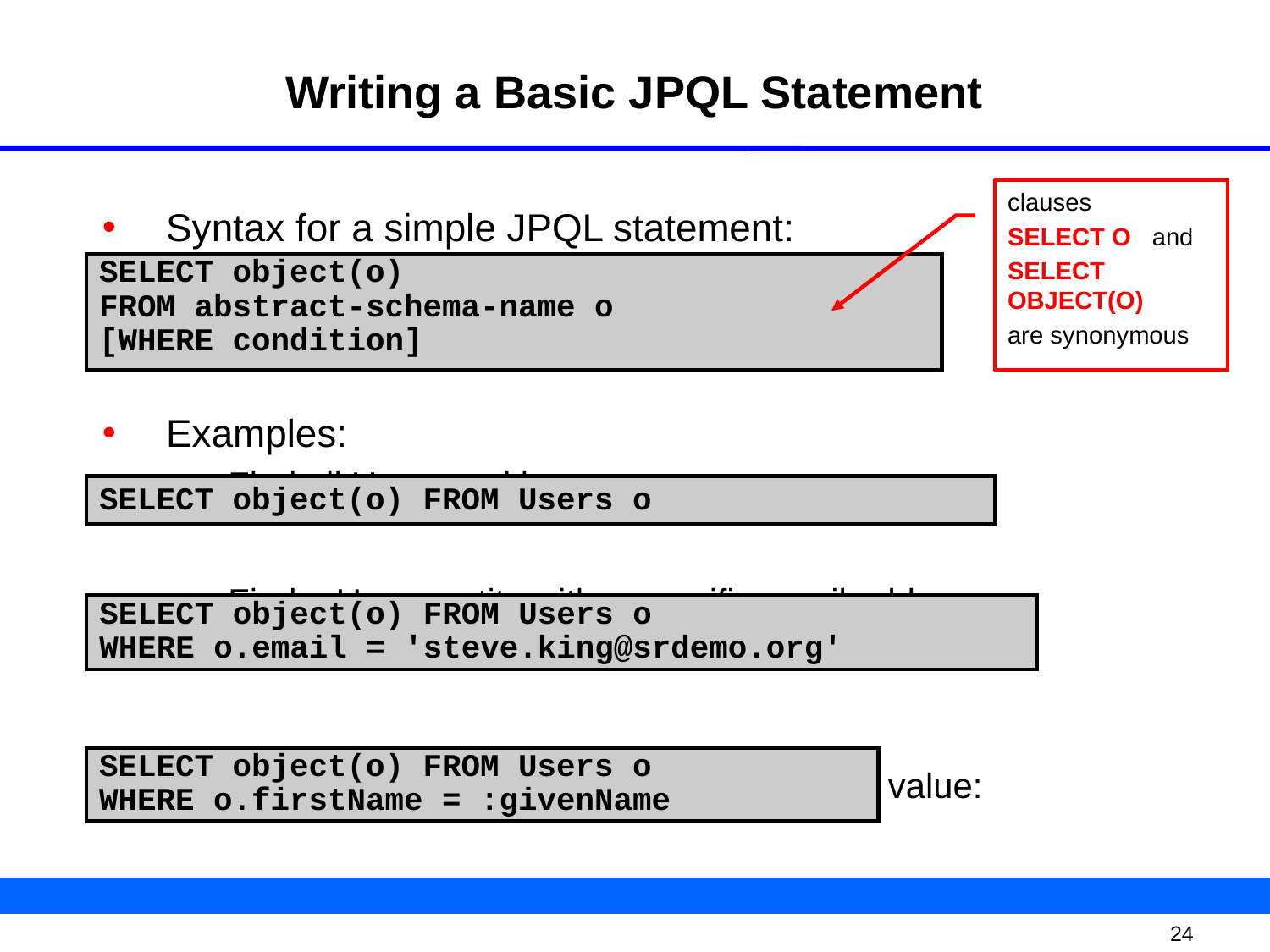

# Writing a Basic JPQL Statement
clauses
SELECT O   and
SELECT OBJECT(O)
are synonymous
Syntax for a simple JPQL statement:

Examples:
Find all Users entities:

Find a Users entity with a specific email address:

Find a Users entity based on a parameter value:
SELECT object(o)
FROM abstract-schema-name o
[WHERE condition]
SELECT object(o) FROM Users o
SELECT object(o) FROM Users o
WHERE o.email = 'steve.king@srdemo.org'
SELECT object(o) FROM Users o
WHERE o.firstName = :givenName